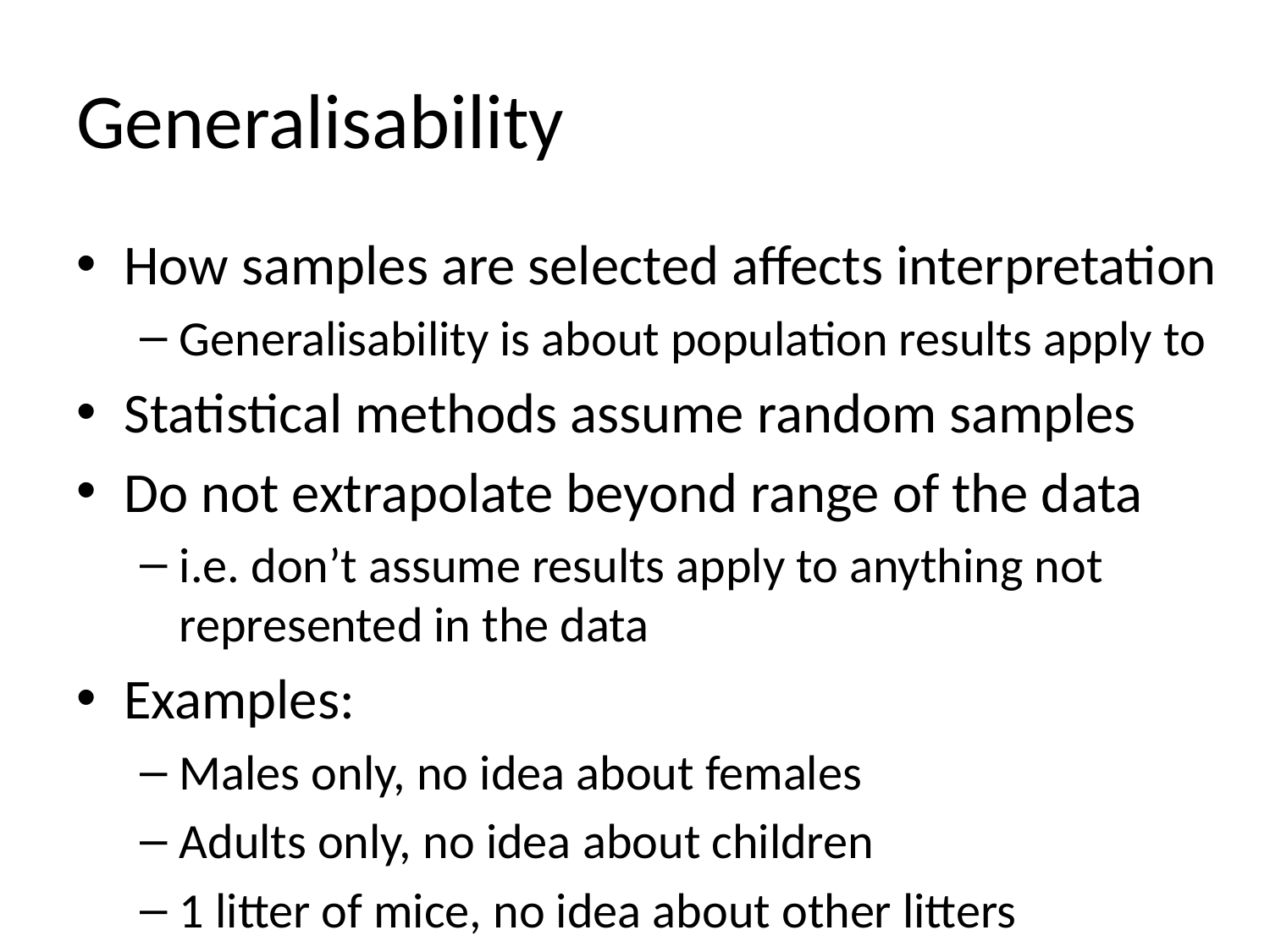

# Generalisability
How samples are selected affects interpretation
Generalisability is about population results apply to
Statistical methods assume random samples
Do not extrapolate beyond range of the data
i.e. don’t assume results apply to anything not represented in the data
Examples:
Males only, no idea about females
Adults only, no idea about children
1 litter of mice, no idea about other litters